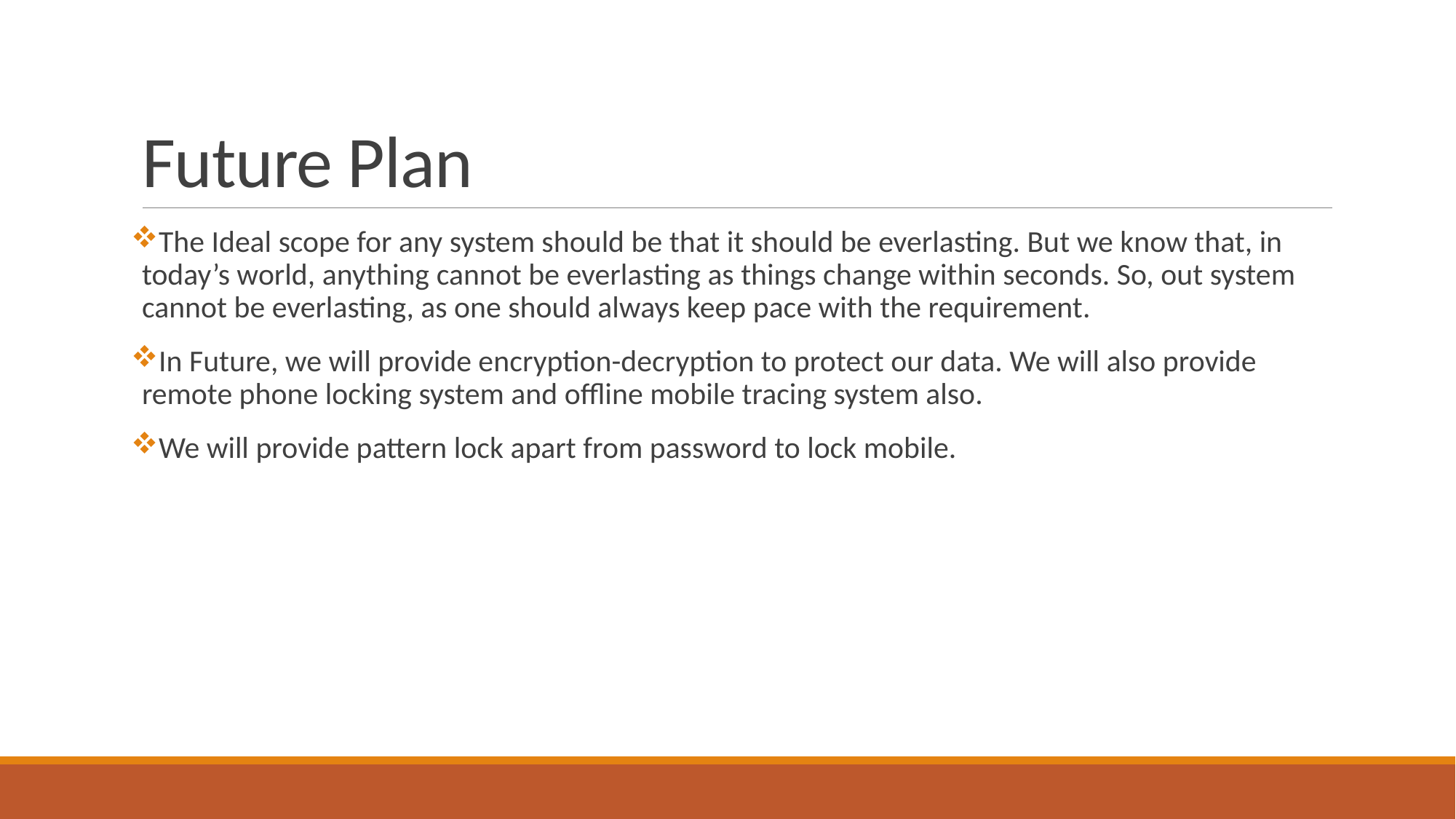

# Future Plan
The Ideal scope for any system should be that it should be everlasting. But we know that, in today’s world, anything cannot be everlasting as things change within seconds. So, out system cannot be everlasting, as one should always keep pace with the requirement.
In Future, we will provide encryption-decryption to protect our data. We will also provide remote phone locking system and offline mobile tracing system also.
We will provide pattern lock apart from password to lock mobile.